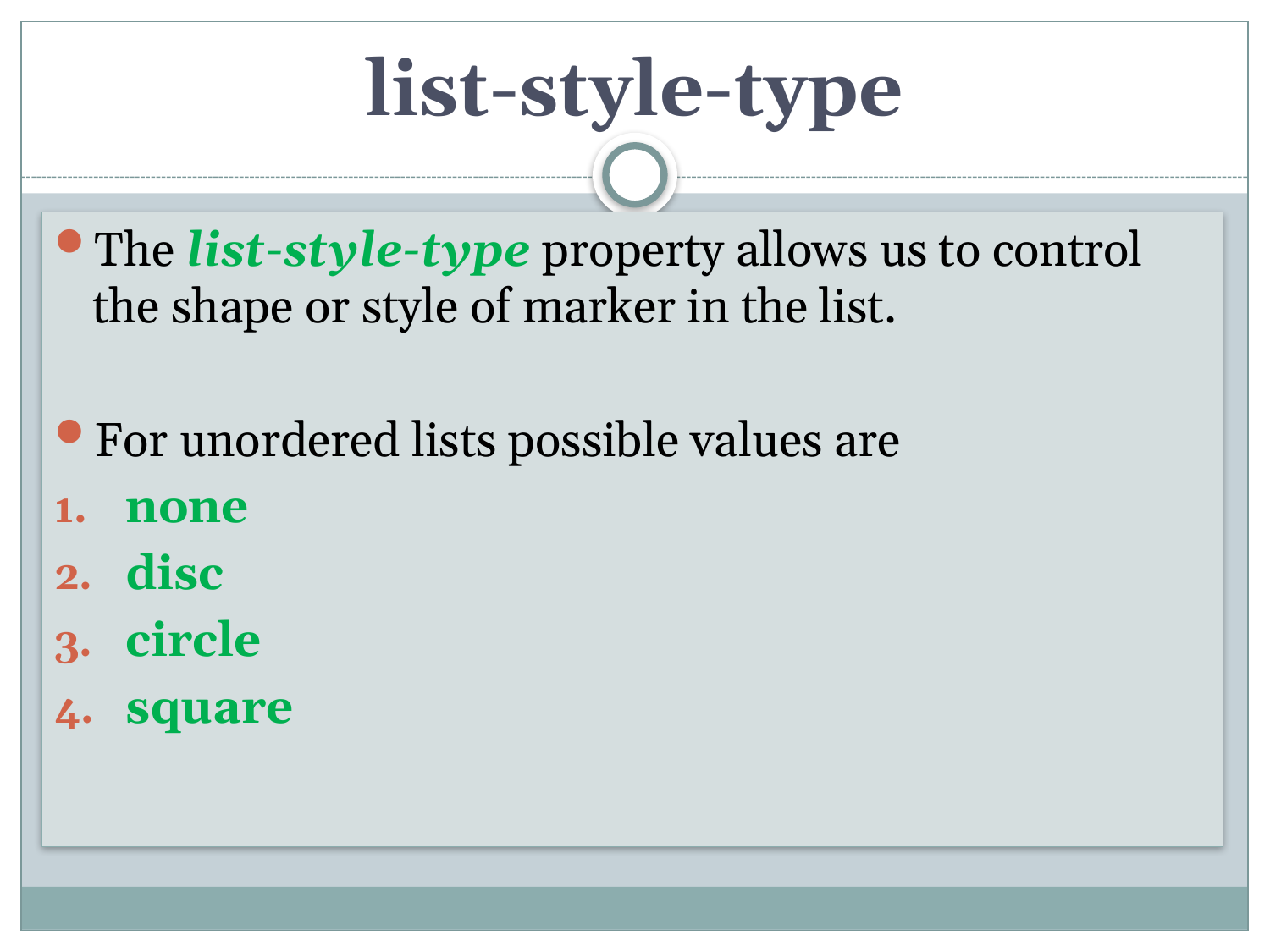

# list-style-type
The list-style-type property allows us to control the shape or style of marker in the list.

For unordered lists possible values are
none
disc
circle
square